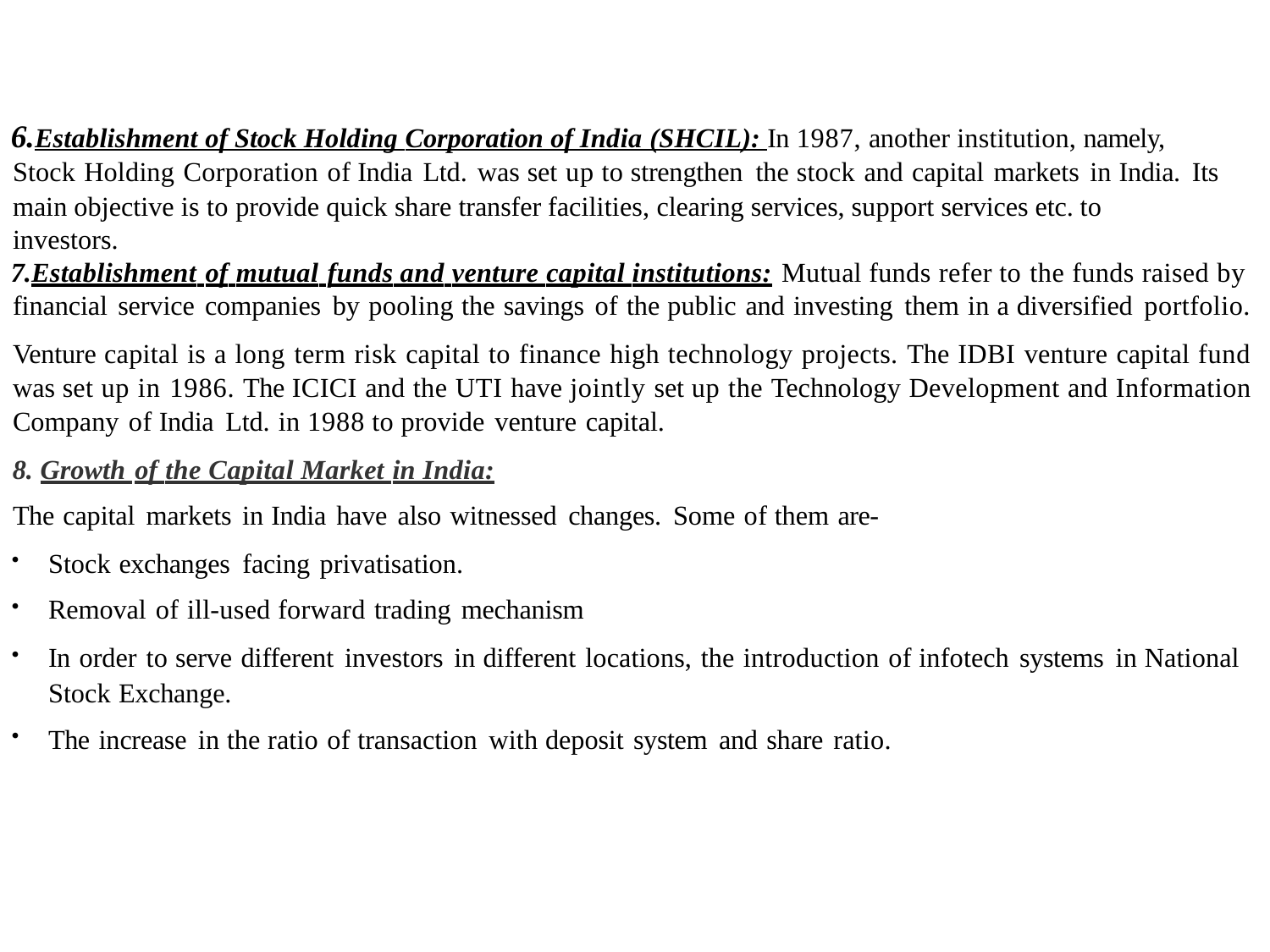

Establishment of Stock Holding Corporation of India (SHCIL): In 1987, another institution, namely,  Stock Holding Corporation of India Ltd. was set up to strengthen the stock and capital markets in India. Its
main objective is to provide quick share transfer facilities, clearing services, support services etc. to  investors.
Establishment of mutual funds and venture capital institutions: Mutual funds refer to the funds raised by  financial service companies by pooling the savings of the public and investing them in a diversified portfolio.
Venture capital is a long term risk capital to finance high technology projects. The IDBI venture capital fund  was set up in 1986. The ICICI and the UTI have jointly set up the Technology Development and Information  Company of India Ltd. in 1988 to provide venture capital.
Growth of the Capital Market in India:
The capital markets in India have also witnessed changes. Some of them are-
Stock exchanges facing privatisation.
Removal of ill-used forward trading mechanism
In order to serve different investors in different locations, the introduction of infotech systems in National
Stock Exchange.
The increase in the ratio of transaction with deposit system and share ratio.